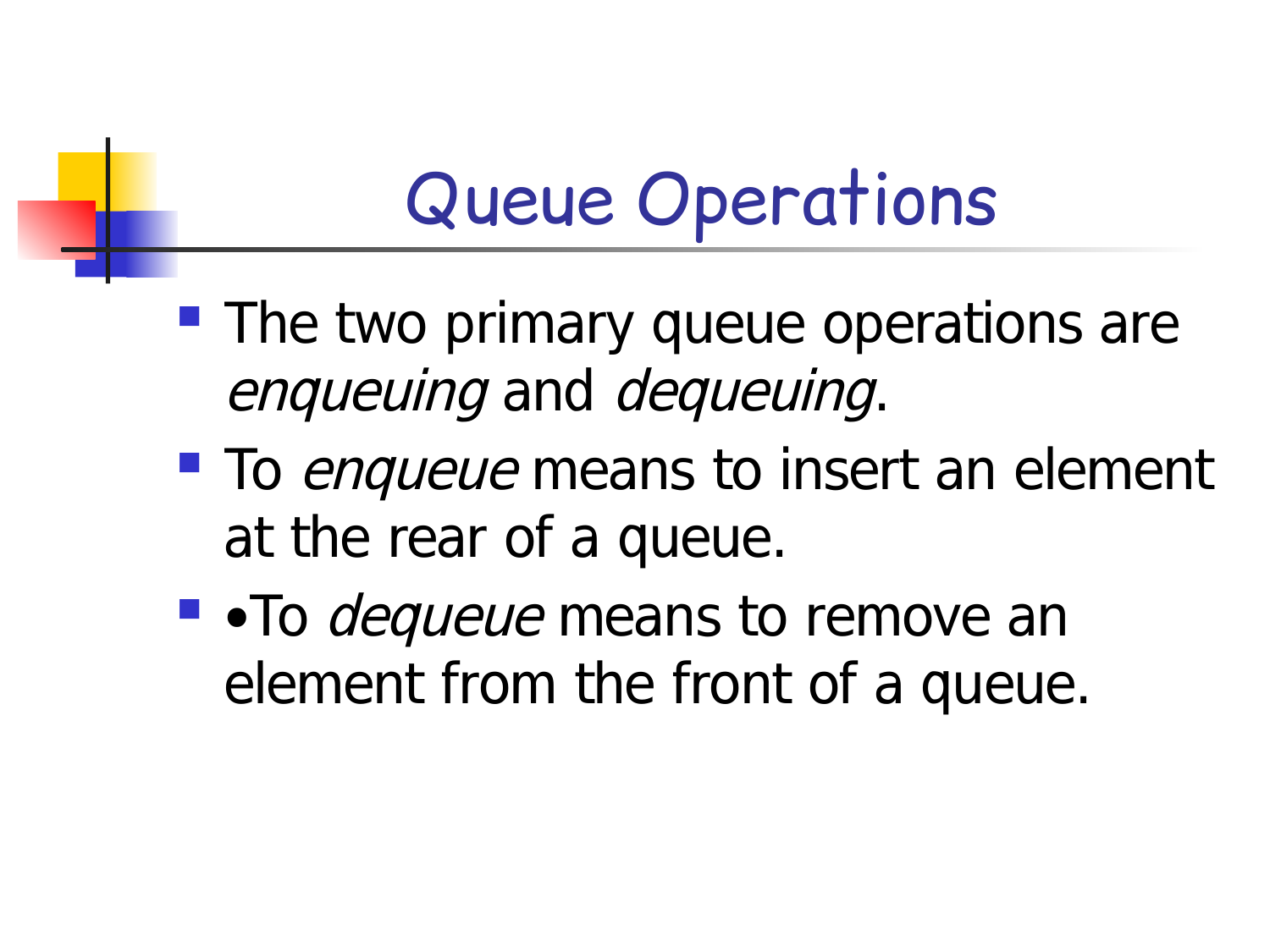

# Queue Operations
The two primary queue operations are enqueuing and dequeuing.
To enqueue means to insert an element at the rear of a queue.
•To dequeue means to remove an element from the front of a queue.